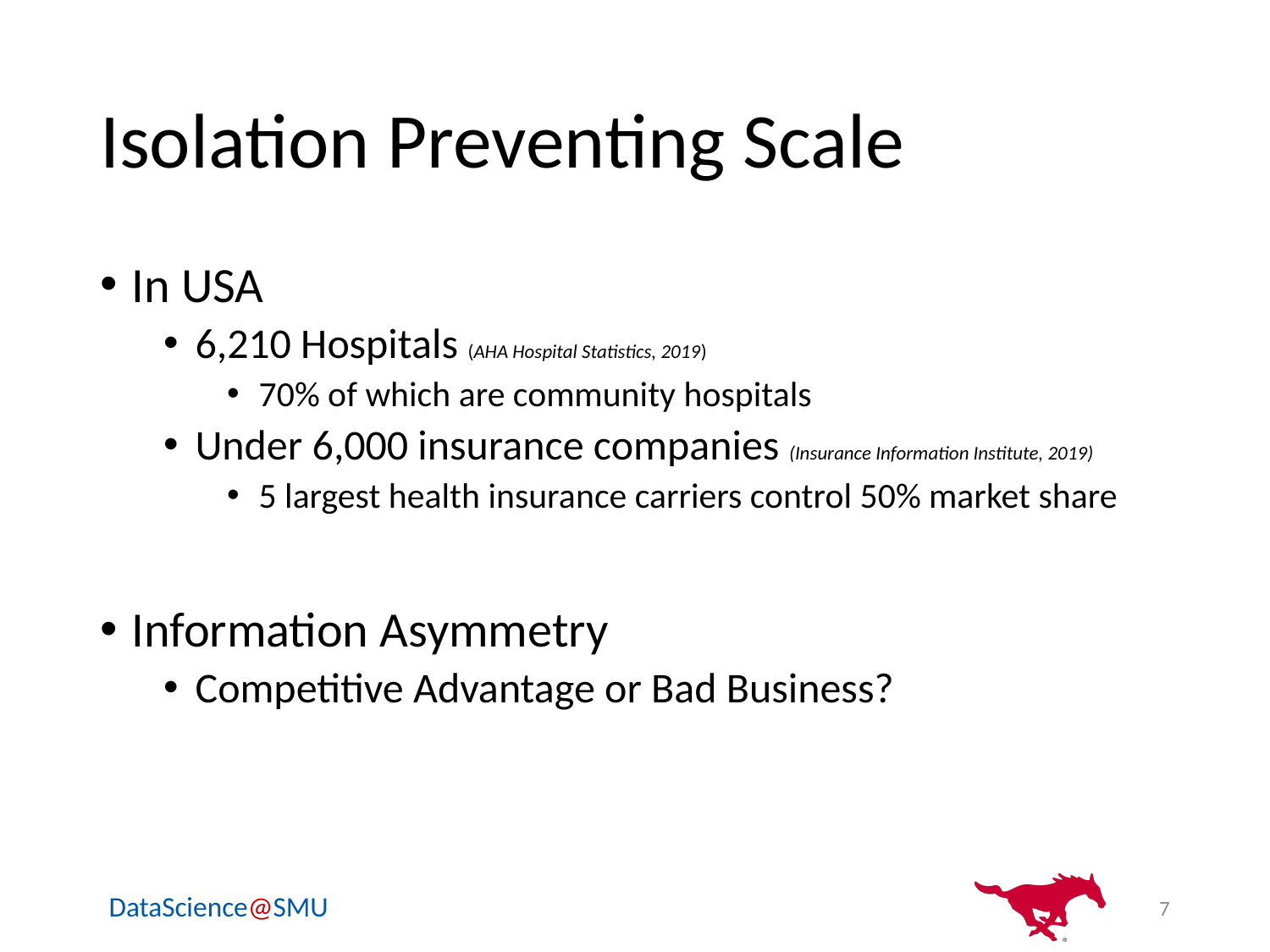

# Isolation Preventing Scale
In USA
6,210 Hospitals (AHA Hospital Statistics, 2019)
70% of which are community hospitals
Under 6,000 insurance companies (Insurance Information Institute, 2019)
5 largest health insurance carriers control 50% market share

Information Asymmetry
Competitive Advantage or Bad Business?
7